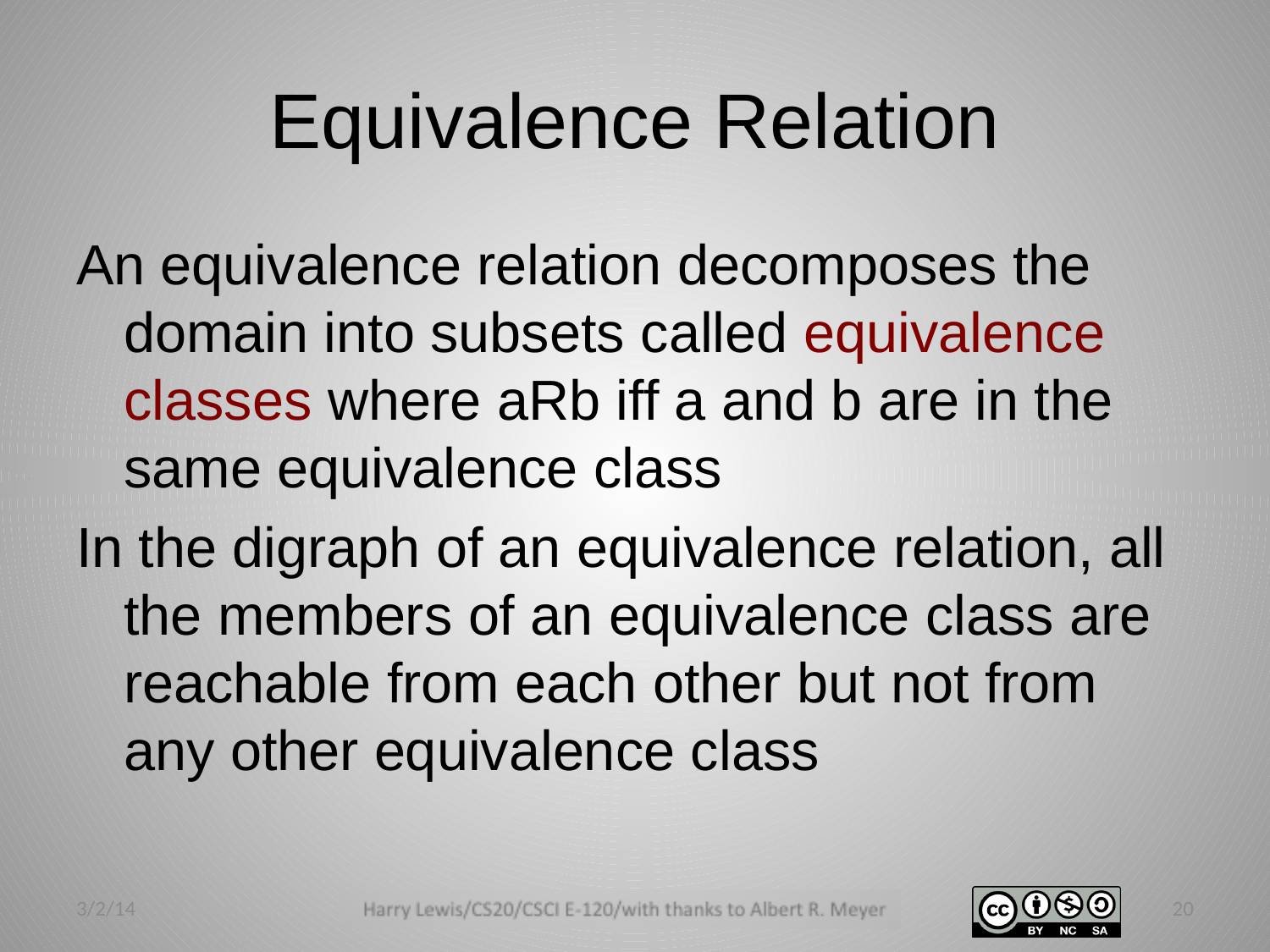

# Equivalence Relation
An equivalence relation decomposes the domain into subsets called equivalence classes where aRb iff a and b are in the same equivalence class
In the digraph of an equivalence relation, all the members of an equivalence class are reachable from each other but not from any other equivalence class
3/2/14
20